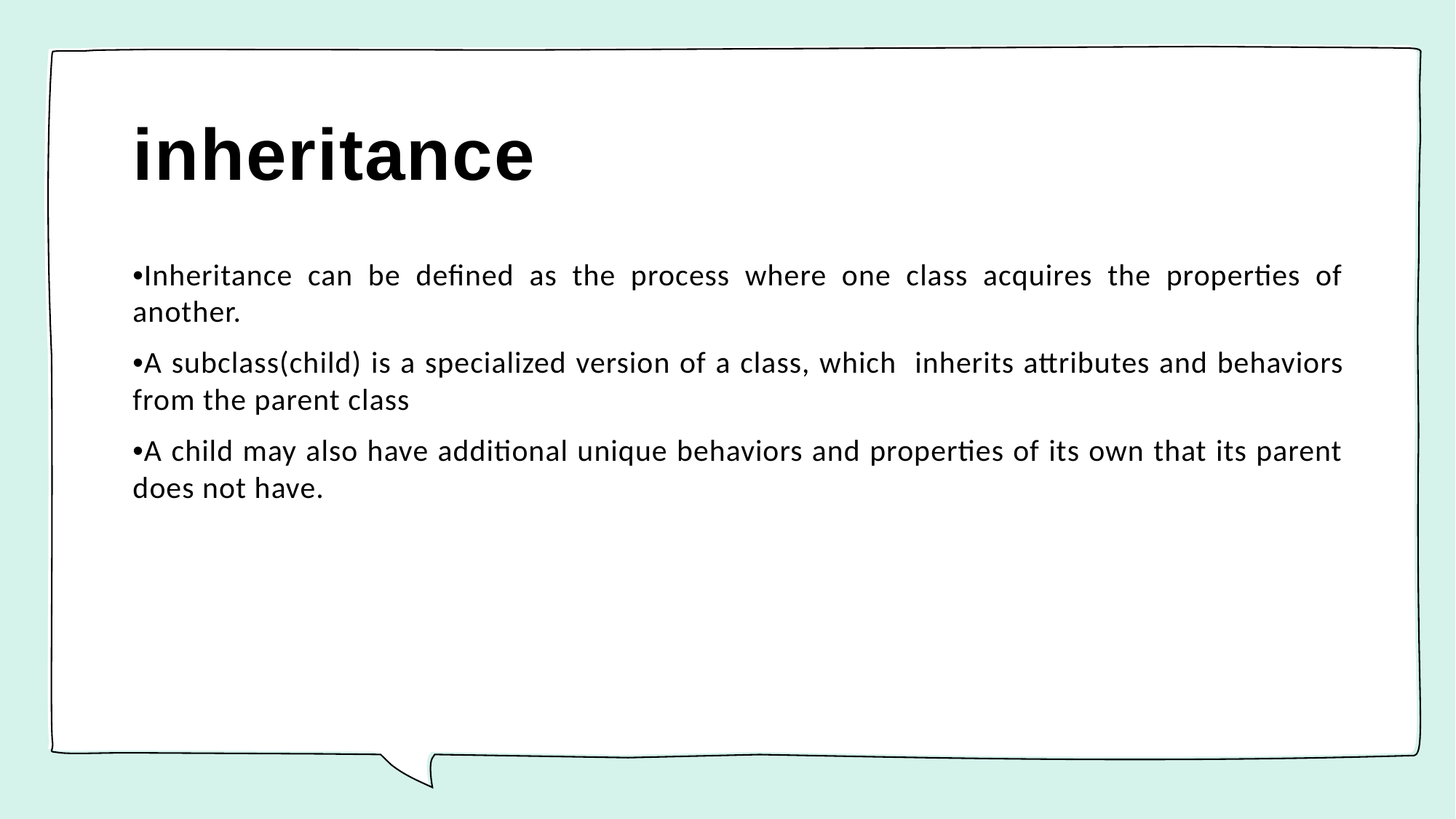

# inheritance
•Inheritance can be defined as the process where one class acquires the properties of another.
•A subclass(child) is a specialized version of a class, which  inherits attributes and behaviors from the parent class
•A child may also have additional unique behaviors and properties of its own that its parent does not have.